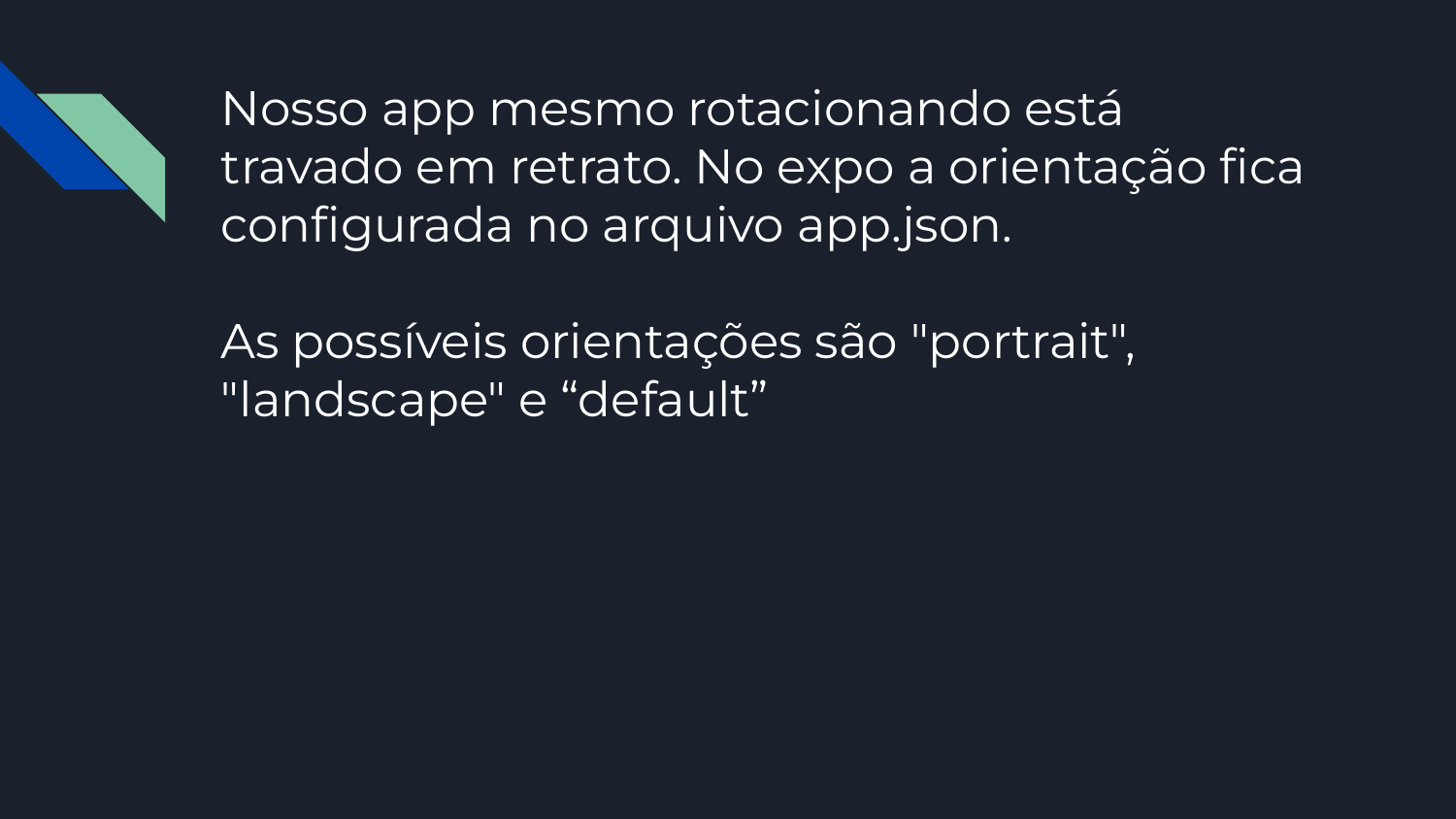

# Nosso app mesmo rotacionando está travado em retrato. No expo a orientação fica configurada no arquivo app.json.

As possíveis orientações são "portrait", "landscape" e “default”